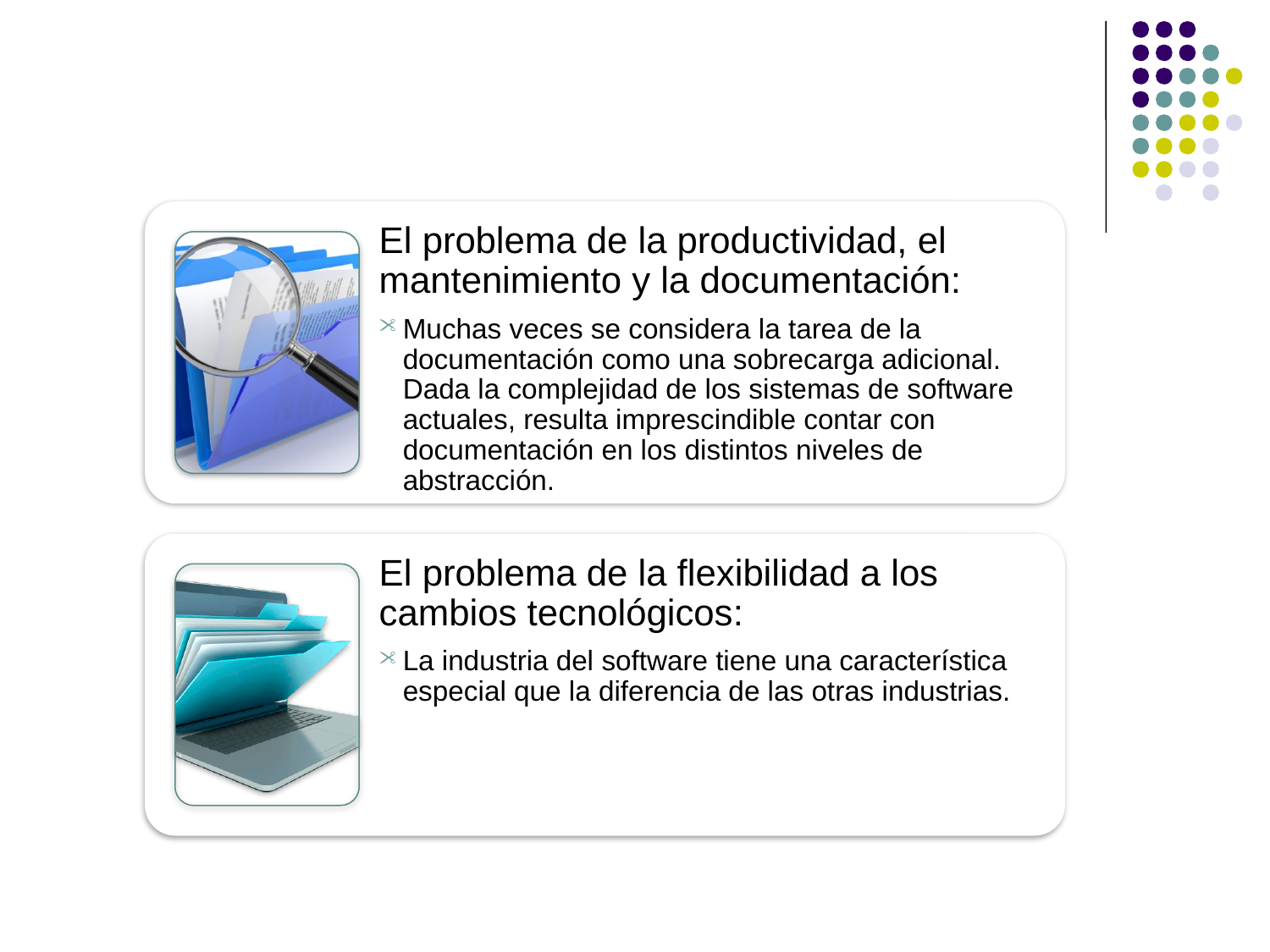

El problema de la productividad, el mantenimiento y la documentación:
Muchas veces se considera la tarea de la documentación como una sobrecarga adicional. Dada la complejidad de los sistemas de software actuales, resulta imprescindible contar con documentación en los distintos niveles de abstracción.
El problema de la flexibilidad a los cambios tecnológicos:
La industria del software tiene una característica especial que la diferencia de las otras industrias.